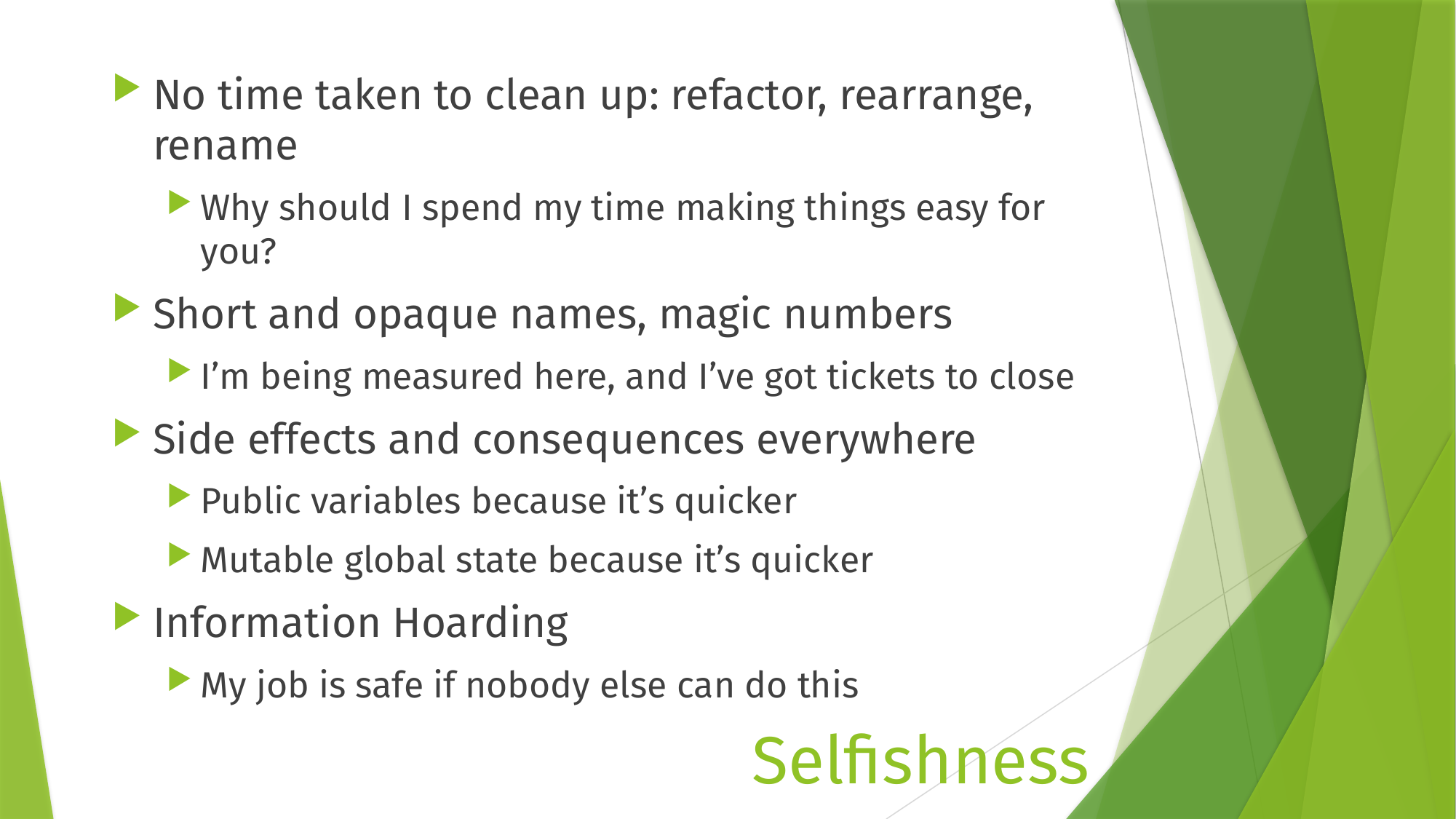

No time taken to clean up: refactor, rearrange, rename
Why should I spend my time making things easy for you?
Short and opaque names, magic numbers
I’m being measured here, and I’ve got tickets to close
Side effects and consequences everywhere
Public variables because it’s quicker
Mutable global state because it’s quicker
Information Hoarding
My job is safe if nobody else can do this
# Selfishness